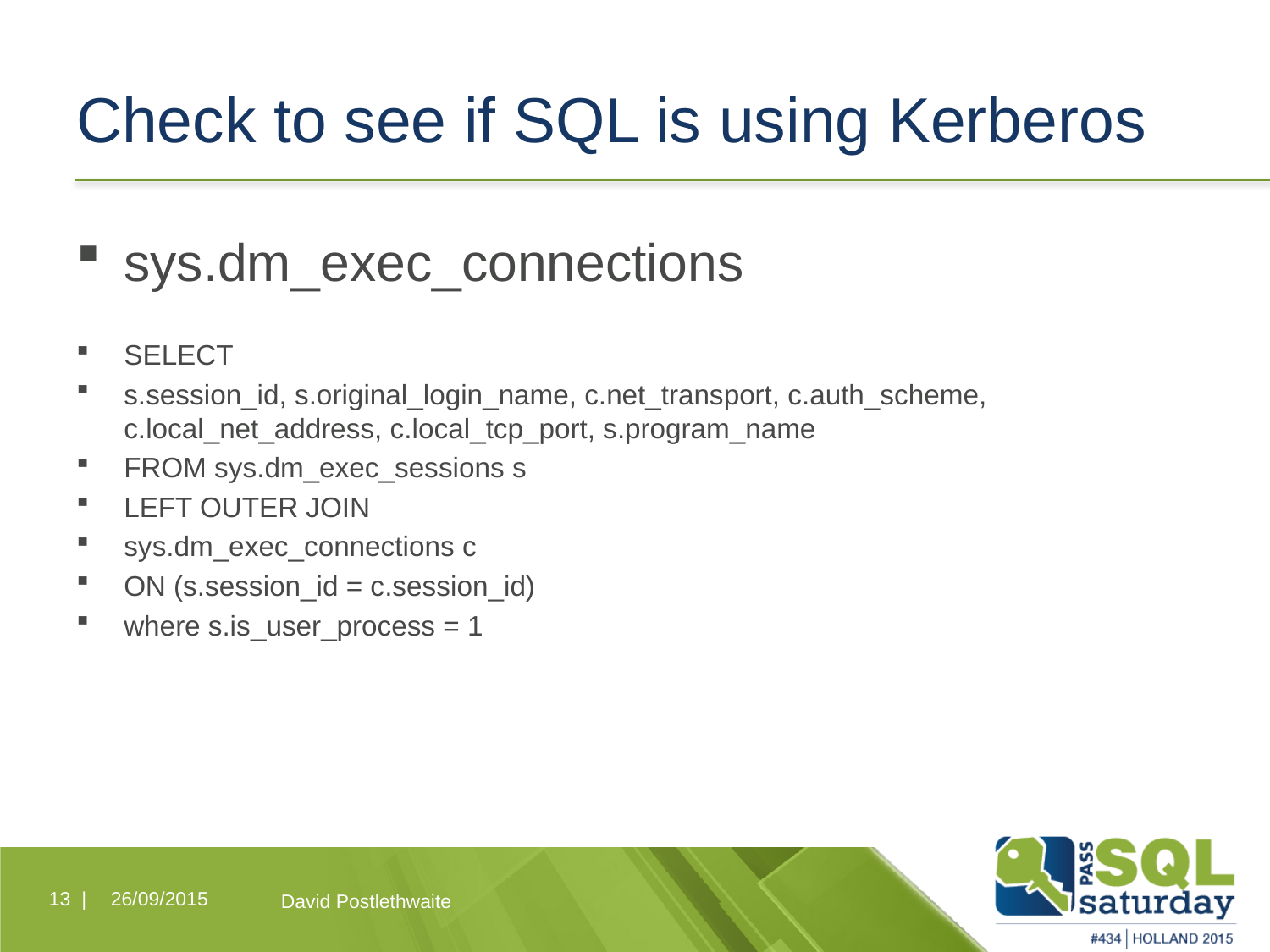

# Check to see if SQL is using Kerberos
sys.dm_exec_connections

SELECT
s.session_id, s.original_login_name, c.net_transport, c.auth_scheme,  c.local_net_address, c.local_tcp_port, s.program_name
FROM sys.dm_exec_sessions s
LEFT OUTER JOIN
sys.dm_exec_connections c
ON (s.session_id = c.session_id)
where s.is_user_process = 1

13  |
26/09/2015
David Postlethwaite